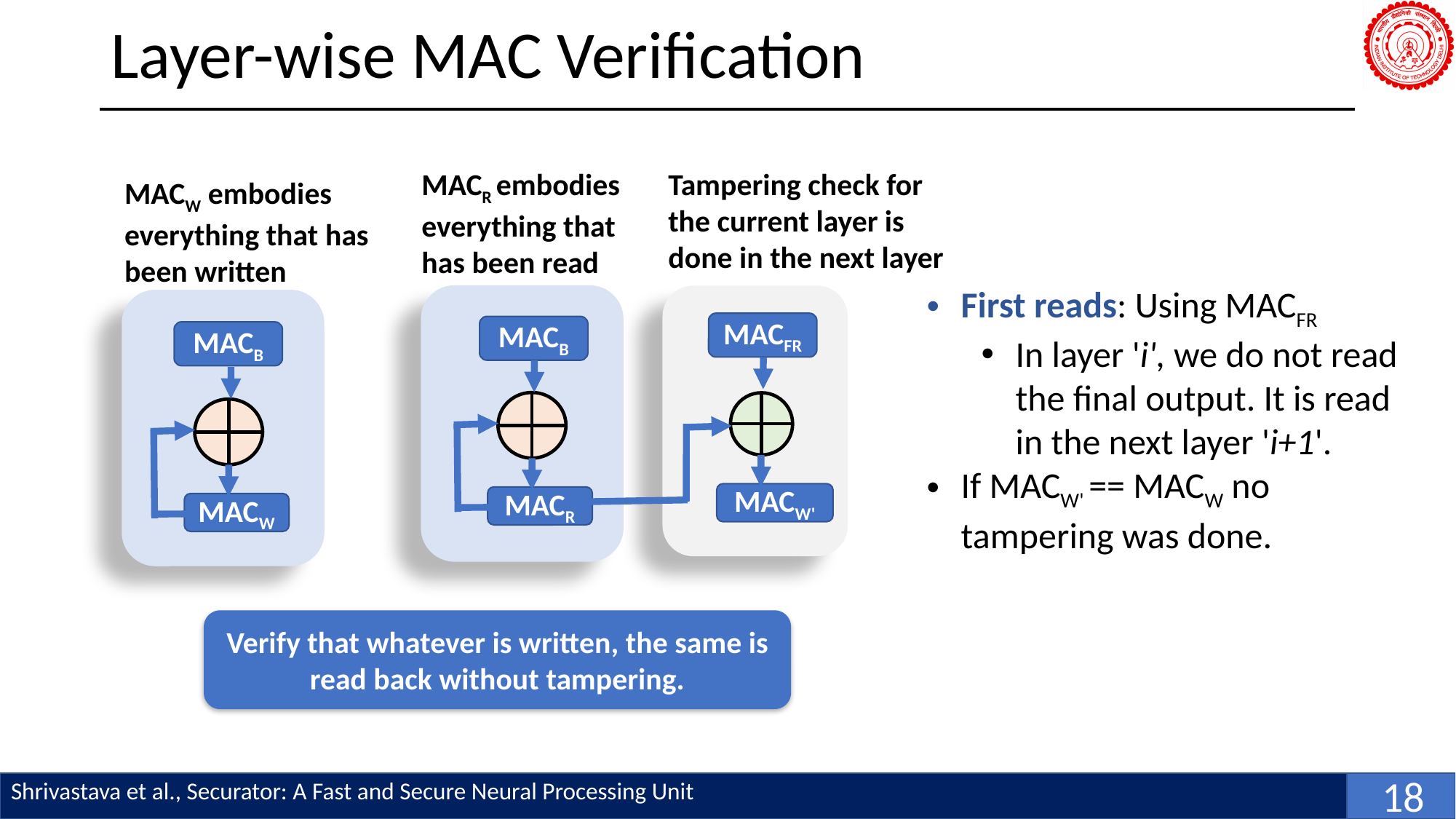

# Layer-wise MAC Verification
Tampering check for the current layer is done in the next layer
MACR embodies everything that has been read

MACB

MACR
MACW embodies everything that has been written
MACB

MACW
First reads: Using MACFR
In layer 'i', we do not read the final output. It is read in the next layer 'i+1'.
If MACW' == MACW no tampering was done.

MACFR

MACW'

Verify that whatever is written, the same is read back without tampering.
18